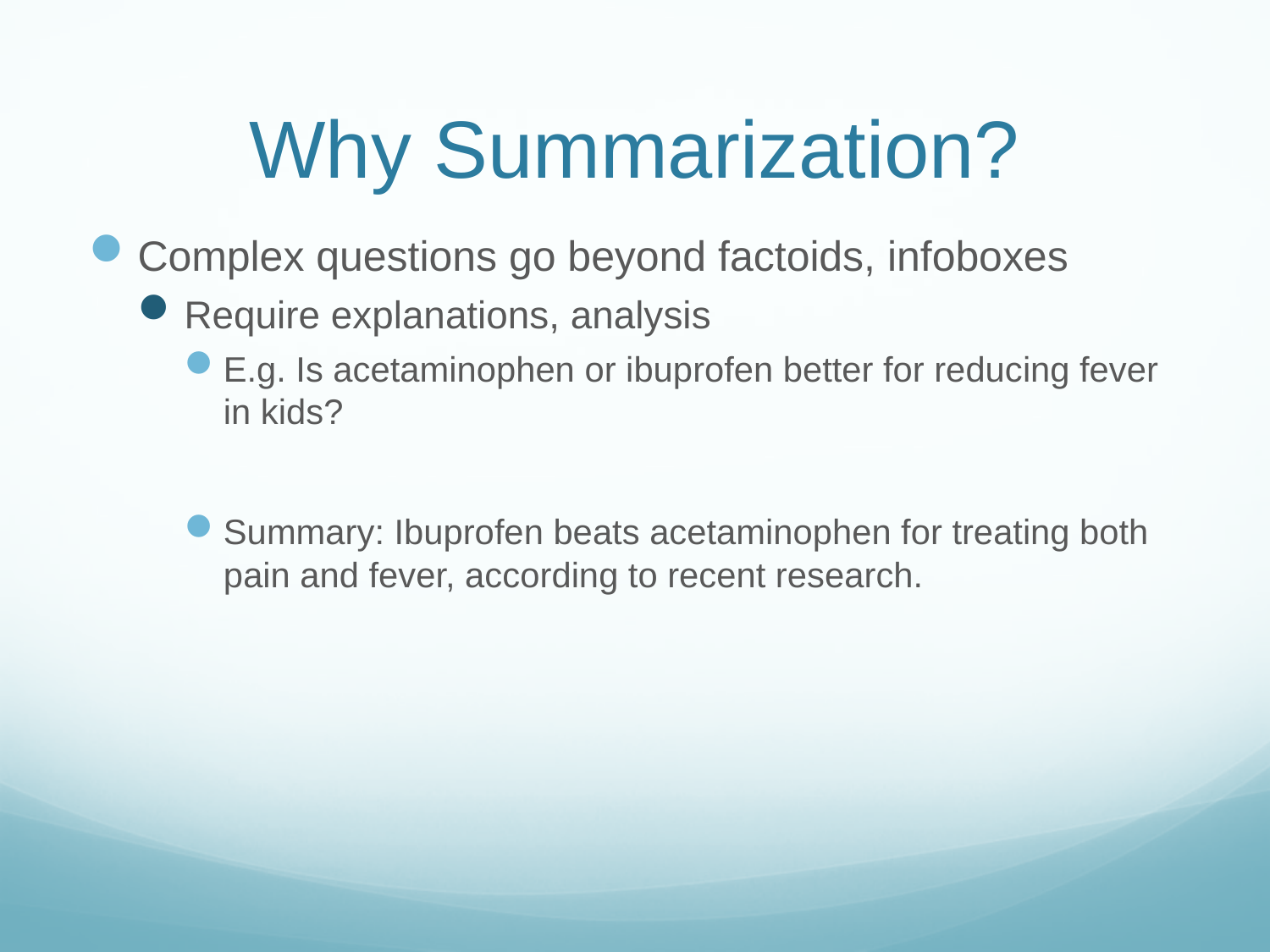

# Why Summarization?
Complex questions go beyond factoids, infoboxes
Require explanations, analysis
E.g. Is acetaminophen or ibuprofen better for reducing fever in kids?

Summary: Ibuprofen beats acetaminophen for treating both pain and fever, according to recent research.